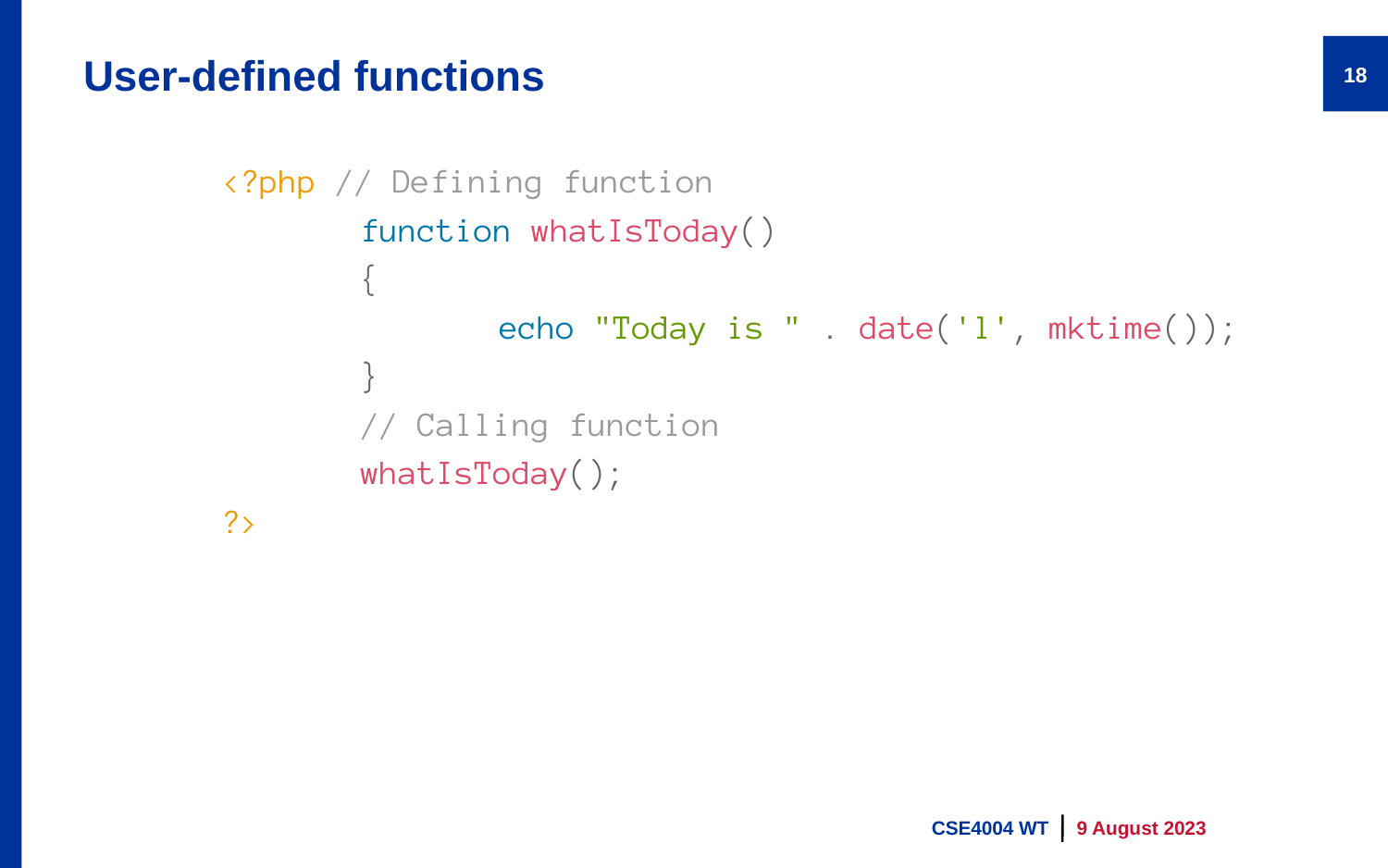

# User-defined functions
18
	<?php // Defining function
		function whatIsToday()
		{
			echo "Today is " . date('l', mktime());
		}
		// Calling function
		whatIsToday();
	?>
CSE4004 WT
9 August 2023